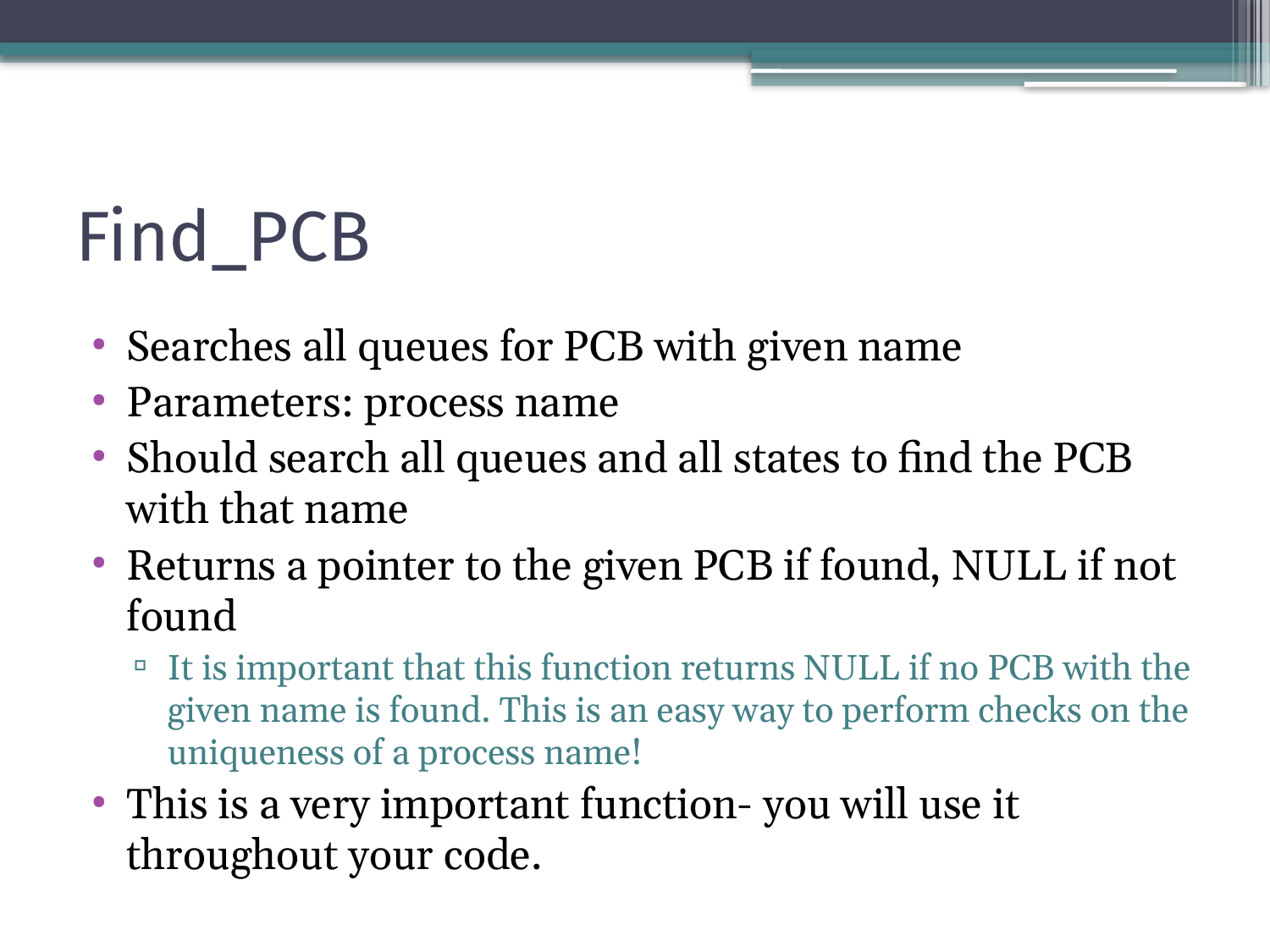

# Find_PCB
Searches all queues for PCB with given name
Parameters: process name
Should search all queues and all states to find the PCB with that name
Returns a pointer to the given PCB if found, NULL if not found
It is important that this function returns NULL if no PCB with the given name is found. This is an easy way to perform checks on the uniqueness of a process name!
This is a very important function- you will use it throughout your code.